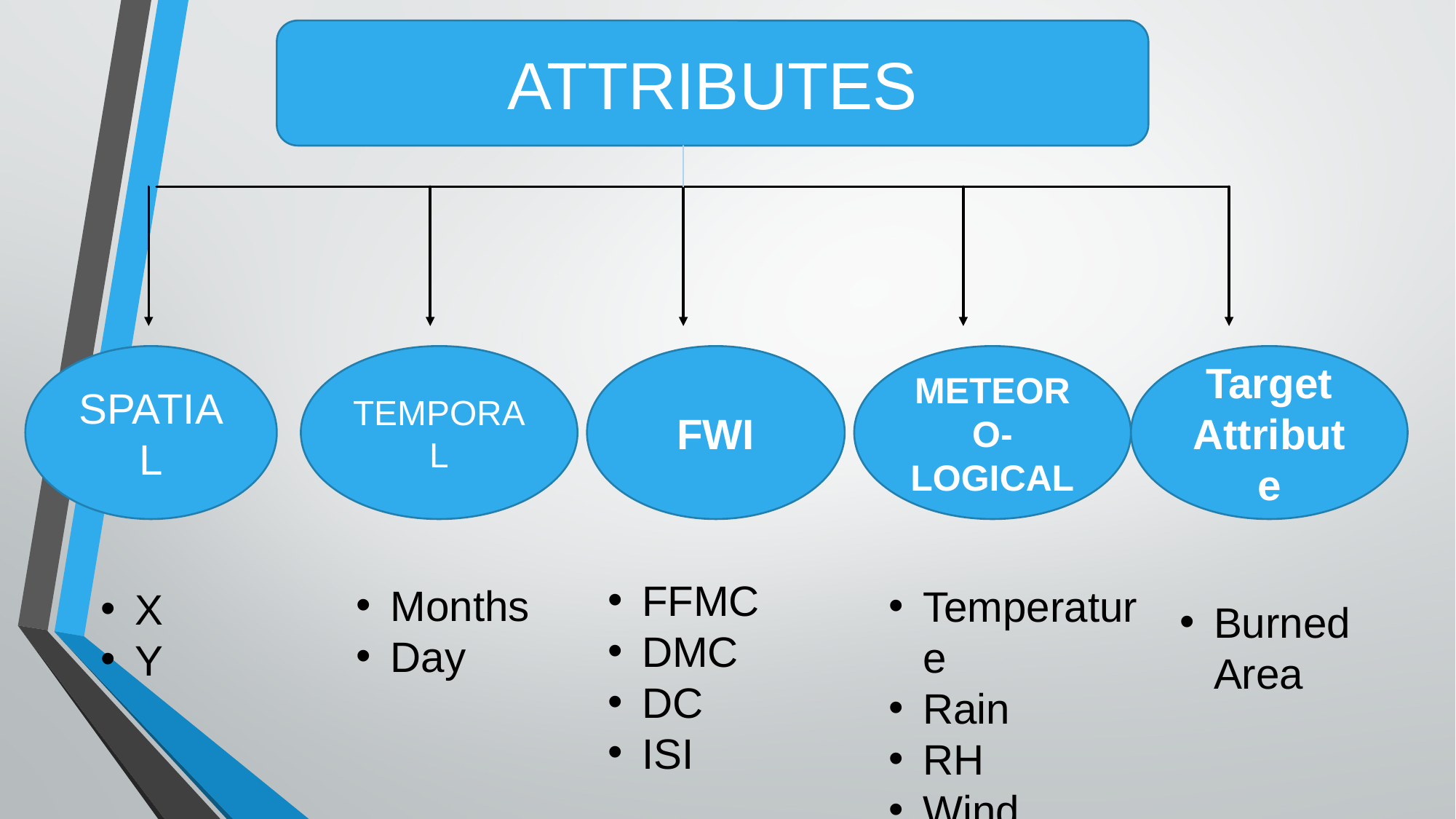

ATTRIBUTES
TEMPORAL
FWI
SPATIAL
METEORO-LOGICAL
Target Attribute
FFMC
DMC
DC
ISI
Months
Day
Temperature
Rain
RH
Wind
X
Y
Burned Area